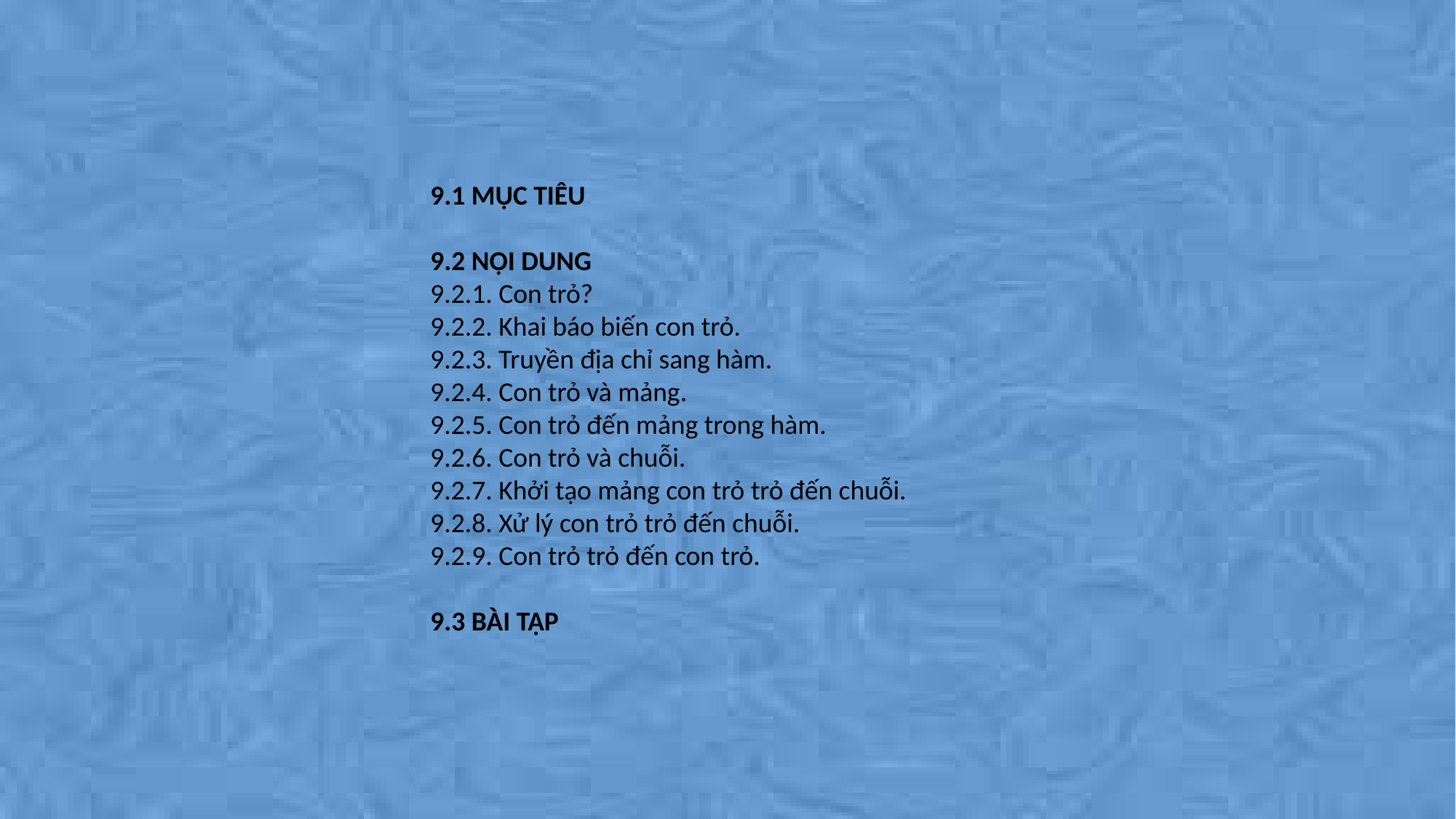

9.1 MỤC TIÊU

9.2 NỘI DUNG
9.2.1. Con trỏ?
9.2.2. Khai báo biến con trỏ.
9.2.3. Truyền địa chỉ sang hàm.
9.2.4. Con trỏ và mảng.
9.2.5. Con trỏ đến mảng trong hàm.
9.2.6. Con trỏ và chuỗi.
9.2.7. Khởi tạo mảng con trỏ trỏ đến chuỗi.
9.2.8. Xử lý con trỏ trỏ đến chuỗi.
9.2.9. Con trỏ trỏ đến con trỏ.

9.3 BÀI TẬP